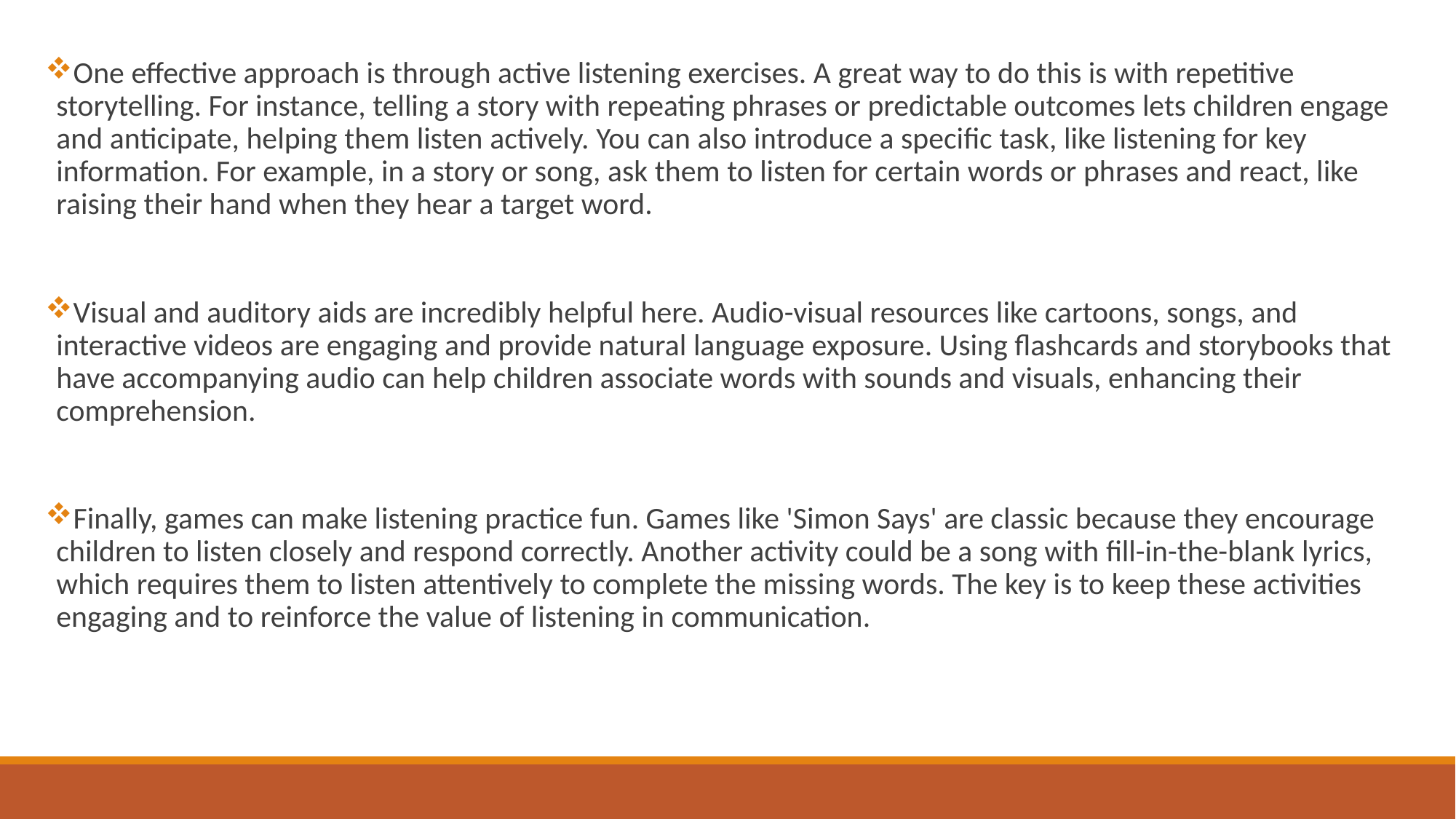

One effective approach is through active listening exercises. A great way to do this is with repetitive storytelling. For instance, telling a story with repeating phrases or predictable outcomes lets children engage and anticipate, helping them listen actively. You can also introduce a specific task, like listening for key information. For example, in a story or song, ask them to listen for certain words or phrases and react, like raising their hand when they hear a target word.

Visual and auditory aids are incredibly helpful here. Audio-visual resources like cartoons, songs, and interactive videos are engaging and provide natural language exposure. Using flashcards and storybooks that have accompanying audio can help children associate words with sounds and visuals, enhancing their comprehension.

Finally, games can make listening practice fun. Games like 'Simon Says' are classic because they encourage children to listen closely and respond correctly. Another activity could be a song with fill-in-the-blank lyrics, which requires them to listen attentively to complete the missing words. The key is to keep these activities engaging and to reinforce the value of listening in communication.